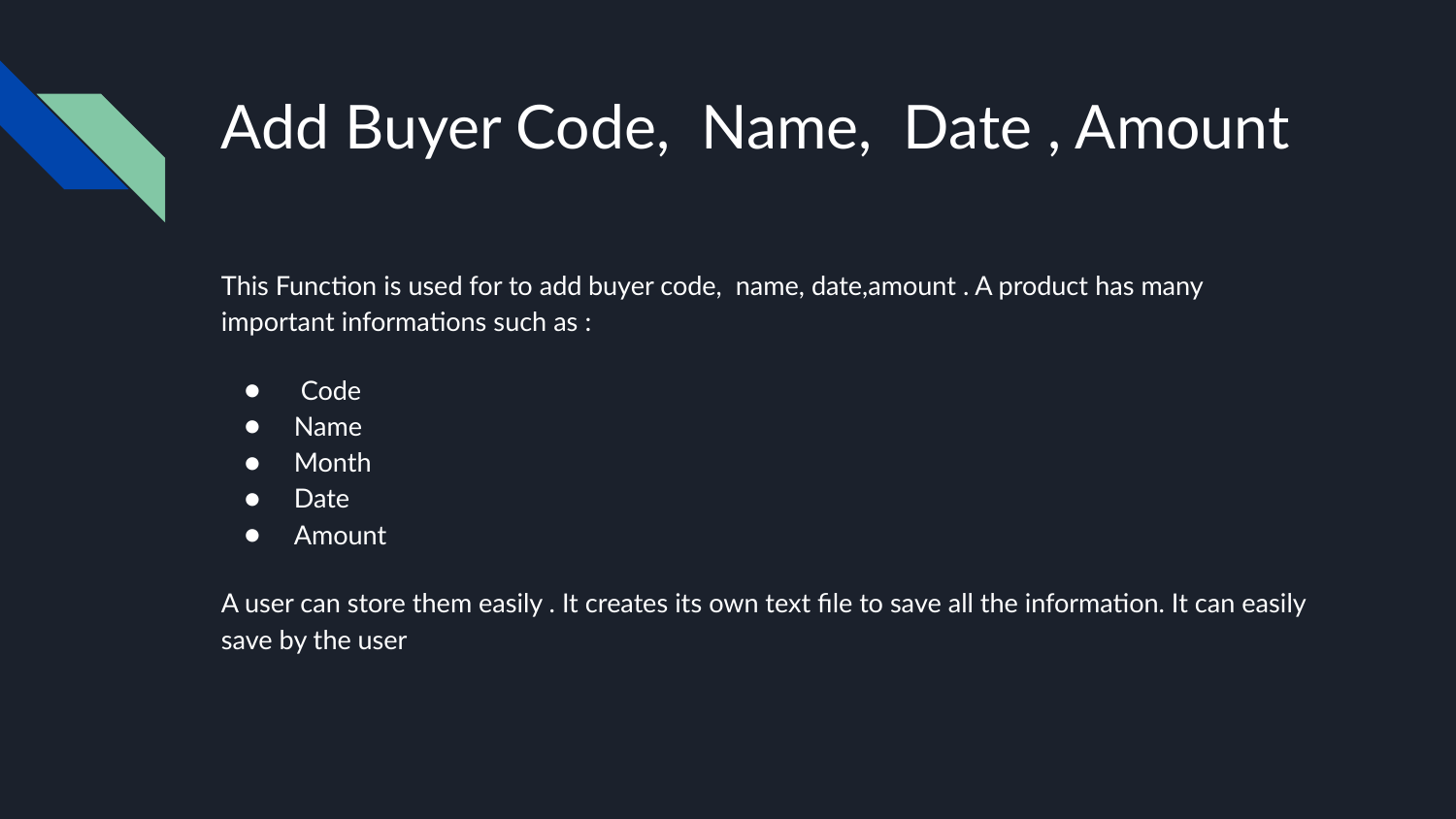

# Add Buyer Code,  Name,  Date , Amount

This Function is used for to add buyer code,  name, date,amount . A product has many important informations such as :
 Code
Name
Month
Date
Amount
A user can store them easily . It creates its own text file to save all the information. It can easily save by the user